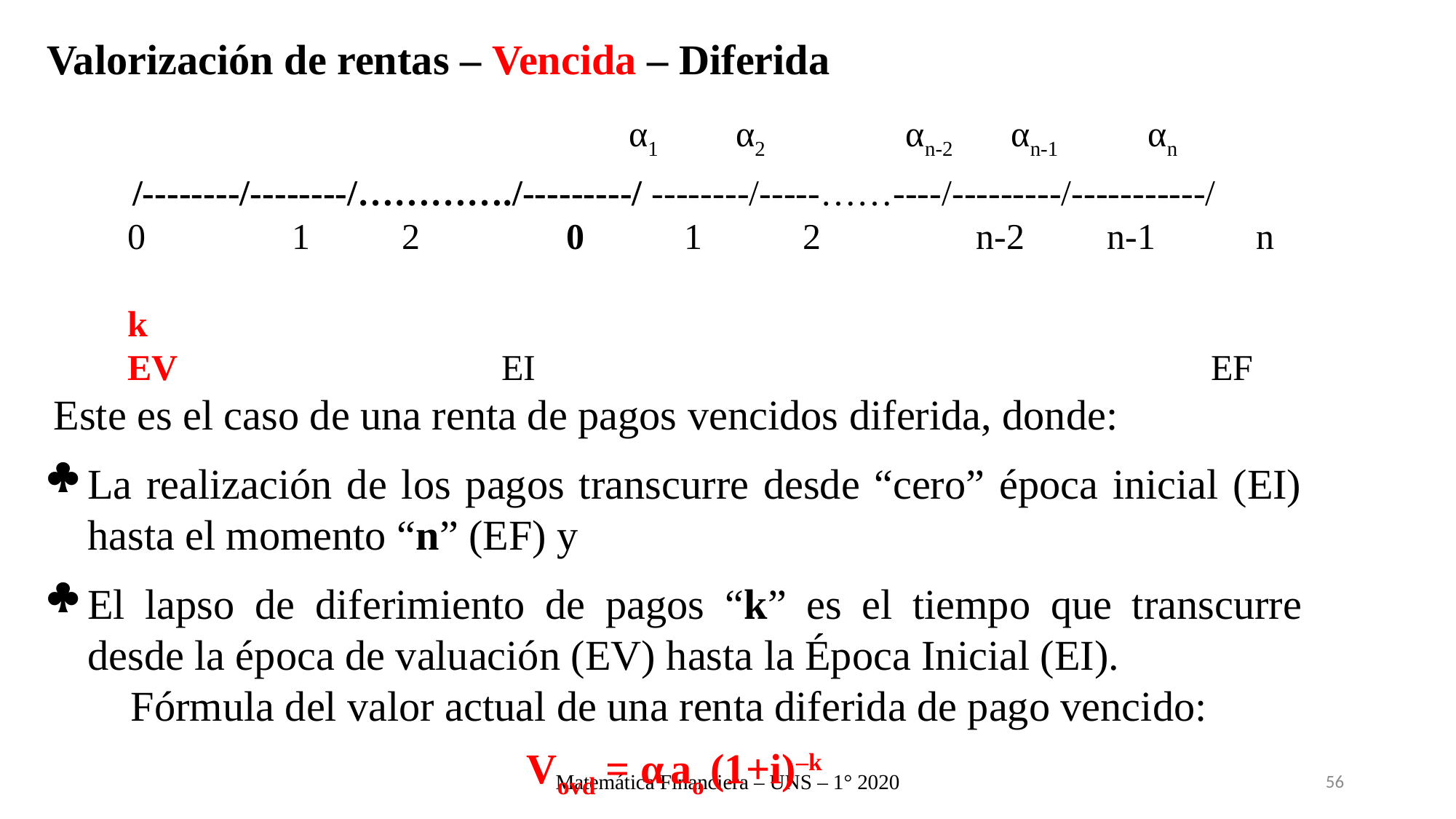

Valorización de rentas – Vencida – Diferida
		            		    α1	     α2	                  αn-2           αn-1                 αn
/--------/--------/…………./---------/ --------/-----……----/---------/-----------/
   0	         1	         2 	   0	    1           2	            n-2         n-1           n
   k
   EV	 	              EI			    	                                EF
 Este es el caso de una renta de pagos vencidos diferida, donde:
La realización de los pagos transcurre desde “cero” época inicial (EI) hasta el momento “n” (EF) y
El lapso de diferimiento de pagos “k” es el tiempo que transcurre desde la época de valuación (EV) hasta la Época Inicial (EI).
Fórmula del valor actual de una renta diferida de pago vencido:
Vovd = α ao (1+i)–k
Matemática Financiera – UNS – 1° 2020
56